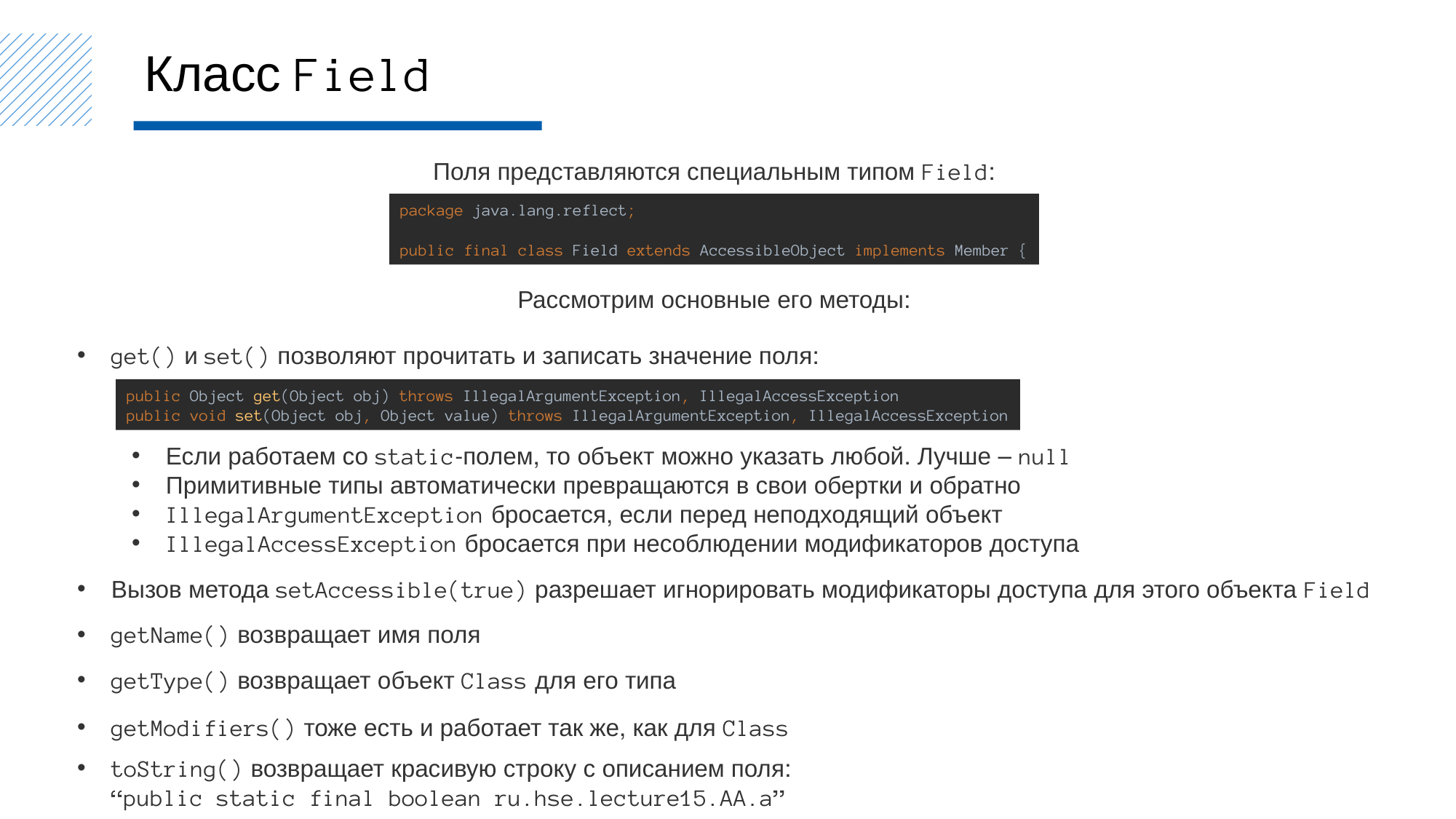

Класс Field
Поля представляются специальным типом Field:
package java.lang.reflect;
public final class Field extends AccessibleObject implements Member {
Рассмотрим основные его методы:
get() и set() позволяют прочитать и записать значение поля:
public Object get(Object obj) throws IllegalArgumentException, IllegalAccessException
public void set(Object obj, Object value) throws IllegalArgumentException, IllegalAccessException
Если работаем со static-полем, то объект можно указать любой. Лучше – null
Примитивные типы автоматически превращаются в свои обертки и обратно
IllegalArgumentException бросается, если перед неподходящий объект
IllegalAccessException бросается при несоблюдении модификаторов доступа
Вызов метода setAccessible(true) разрешает игнорировать модификаторы доступа для этого объекта Field
getName() возвращает имя поля
getType() возвращает объект Class для его типа
getModifiers() тоже есть и работает так же, как для Class
toString() возвращает красивую строку с описанием поля:
     “public static final boolean ru.hse.lecture15.AA.a”